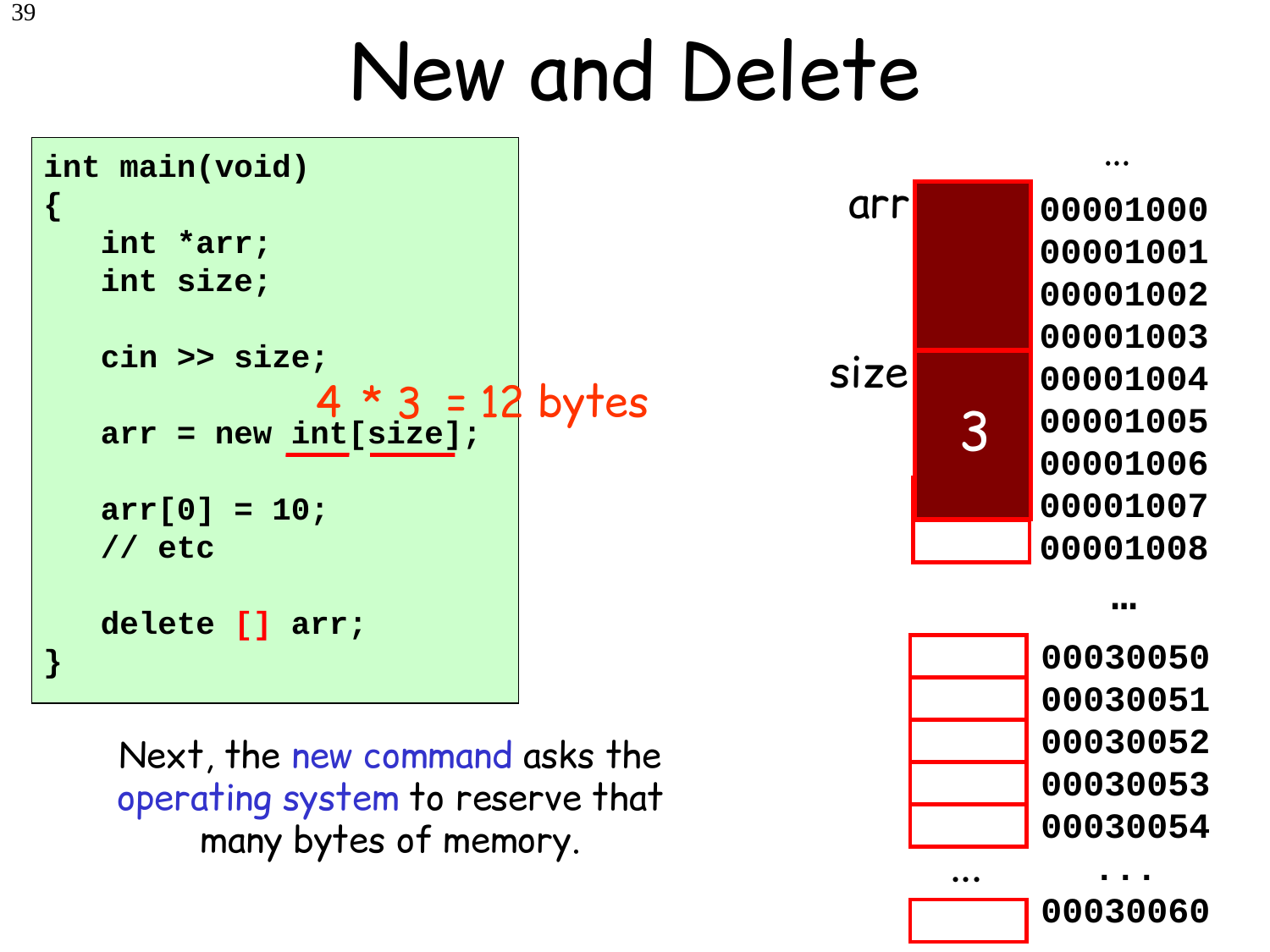

39
New and Delete

int main(void)
{
   int *arr;
   int size;

   cin >> size;

   arr = new int[size];

   arr[0] = 10;
   // etc

   delete [] arr;
}
…

arr

size

3
00001000
00001001
00001002
00001003
00001004
00001005
00001006
00001007
00001008
…

4

= 12 bytes
* 3

00030050
00030051
00030052
00030053
00030054
...
00030060

...

Next, the new command asks the operating system to reserve that many bytes of memory.